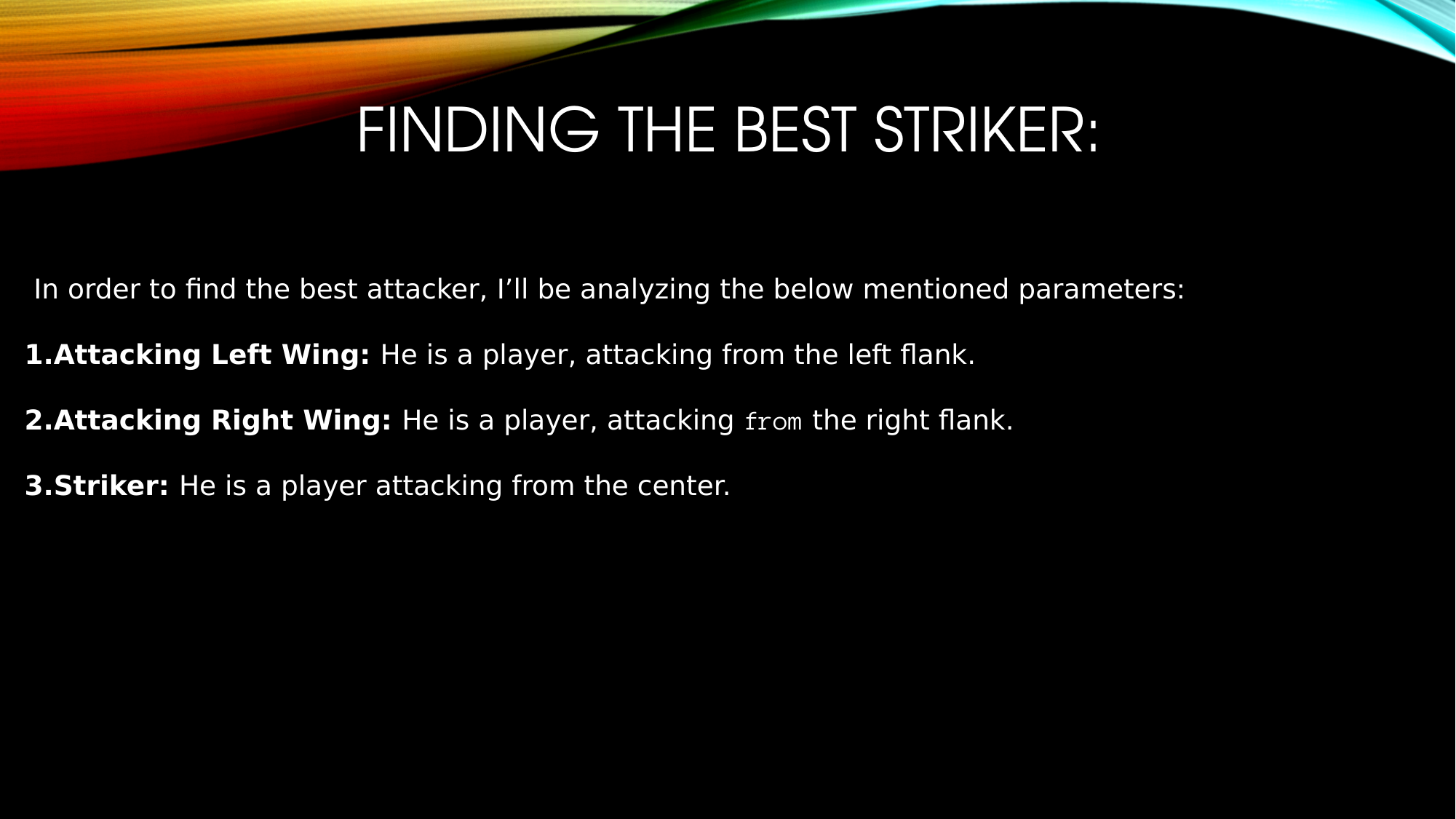

# Finding the best striker:
In order to find the best attacker, I’ll be analyzing the below mentioned parameters:

Attacking Left Wing: He is a player, attacking from the left flank.

Attacking Right Wing: He is a player, attacking from the right flank.

Striker: He is a player attacking from the center.